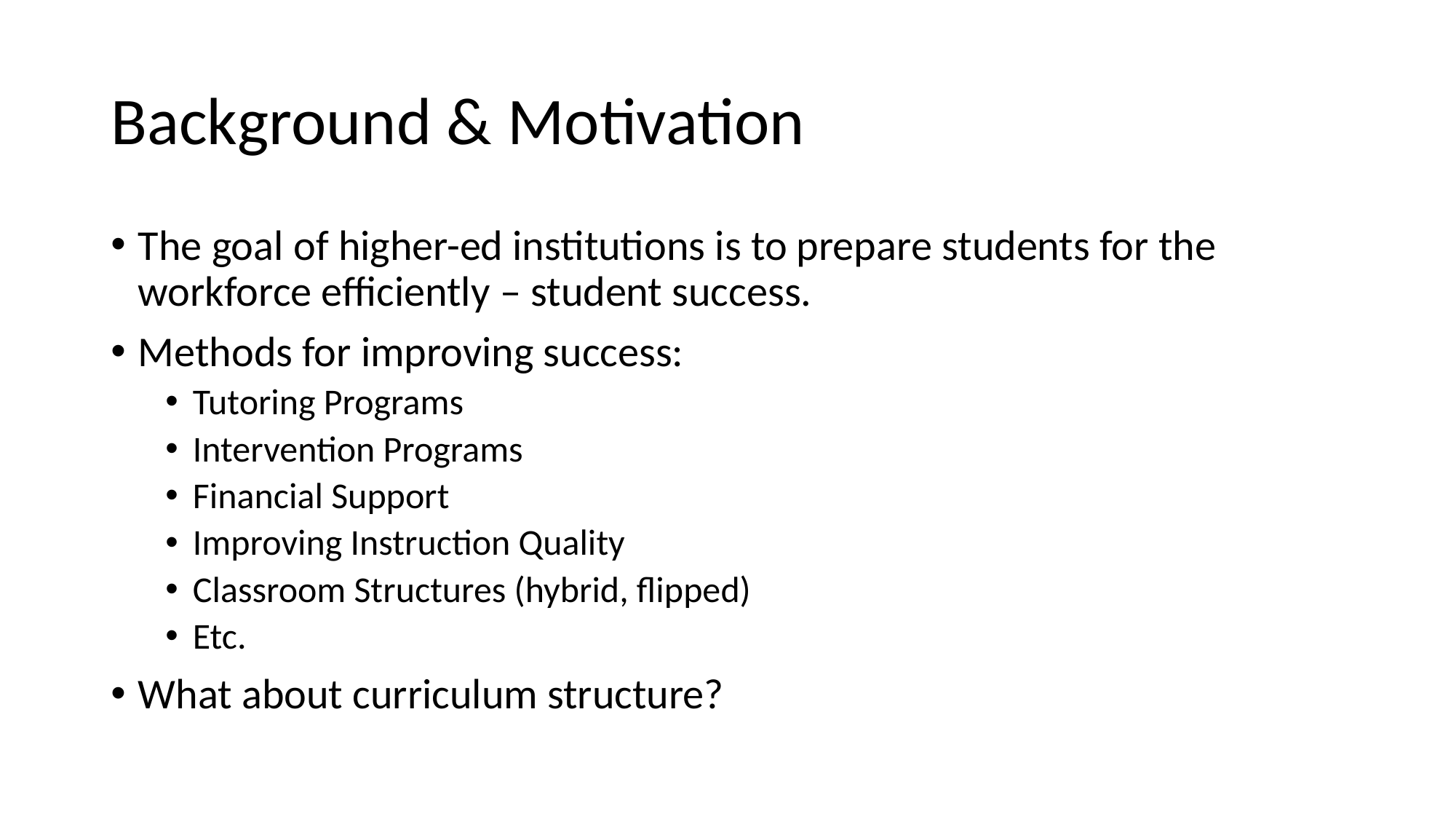

# Background & Motivation
The goal of higher-ed institutions is to prepare students for the workforce efficiently – student success.
Methods for improving success:
Tutoring Programs
Intervention Programs
Financial Support
Improving Instruction Quality
Classroom Structures (hybrid, flipped)
Etc.
What about curriculum structure?